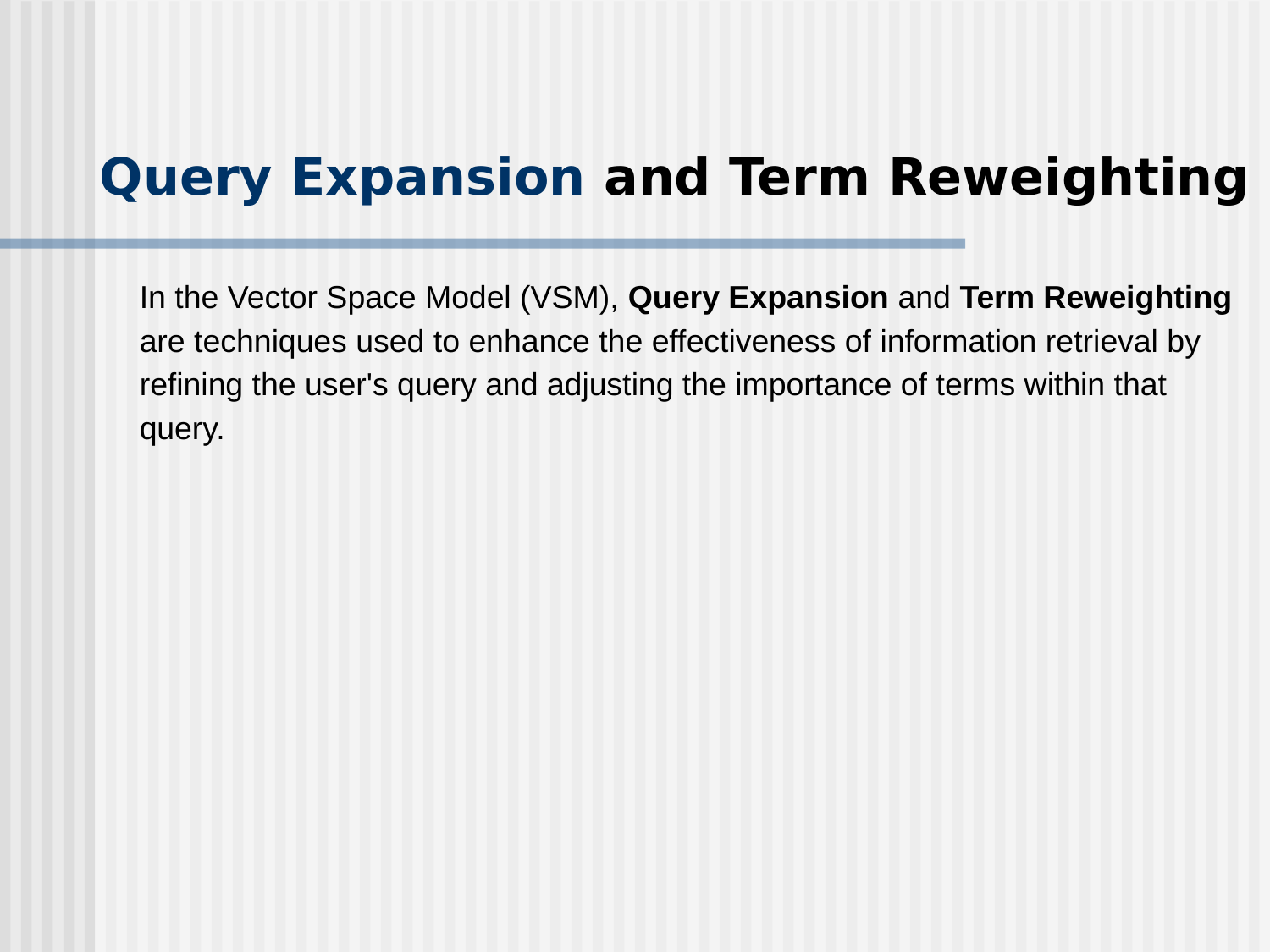

# Query Expansion and Term Reweighting
In the Vector Space Model (VSM), Query Expansion and Term Reweighting are techniques used to enhance the effectiveness of information retrieval by refining the user's query and adjusting the importance of terms within that query.